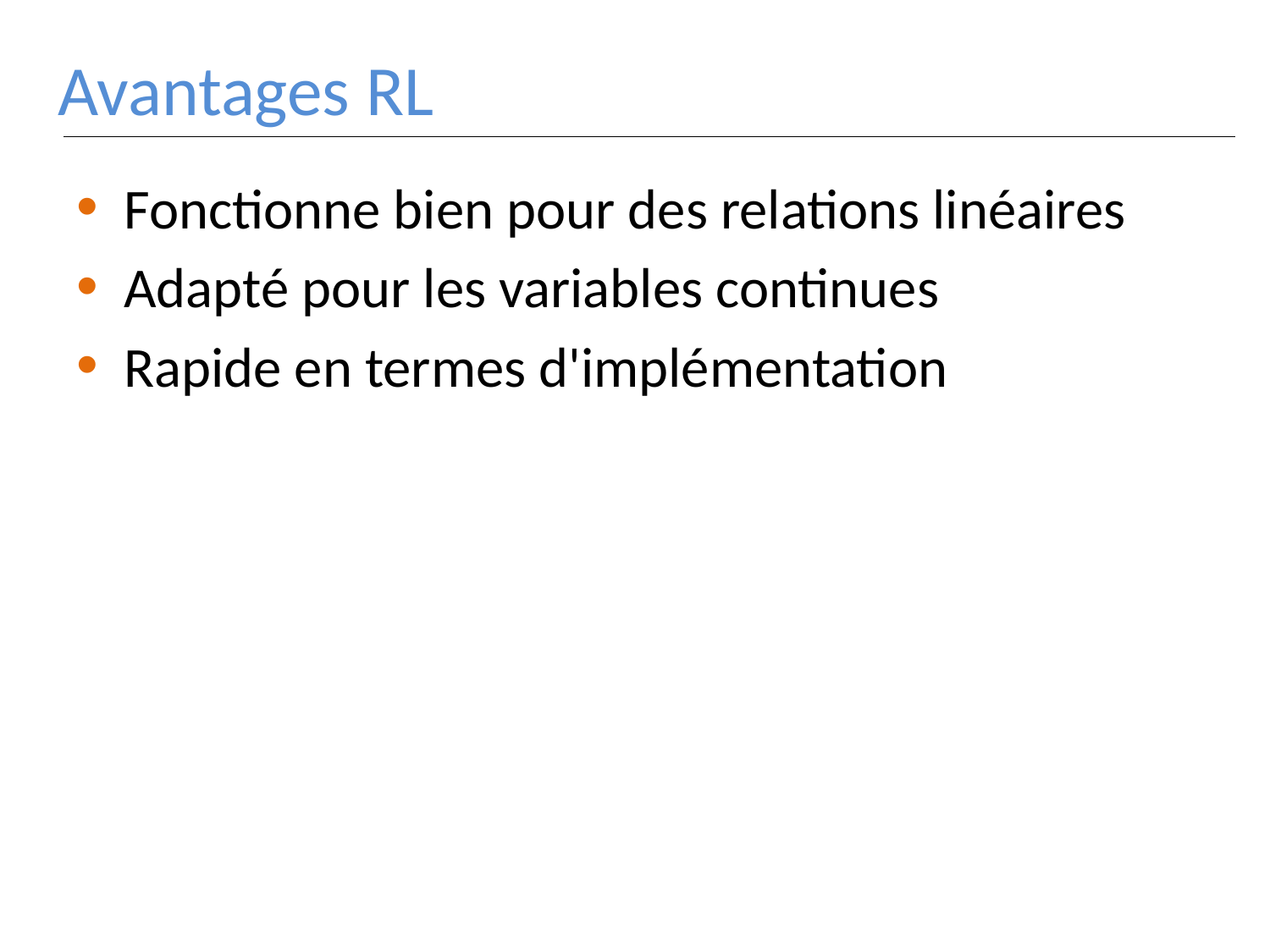

# Avantages RL
Fonctionne bien pour des relations linéaires
Adapté pour les variables continues
Rapide en termes d'implémentation